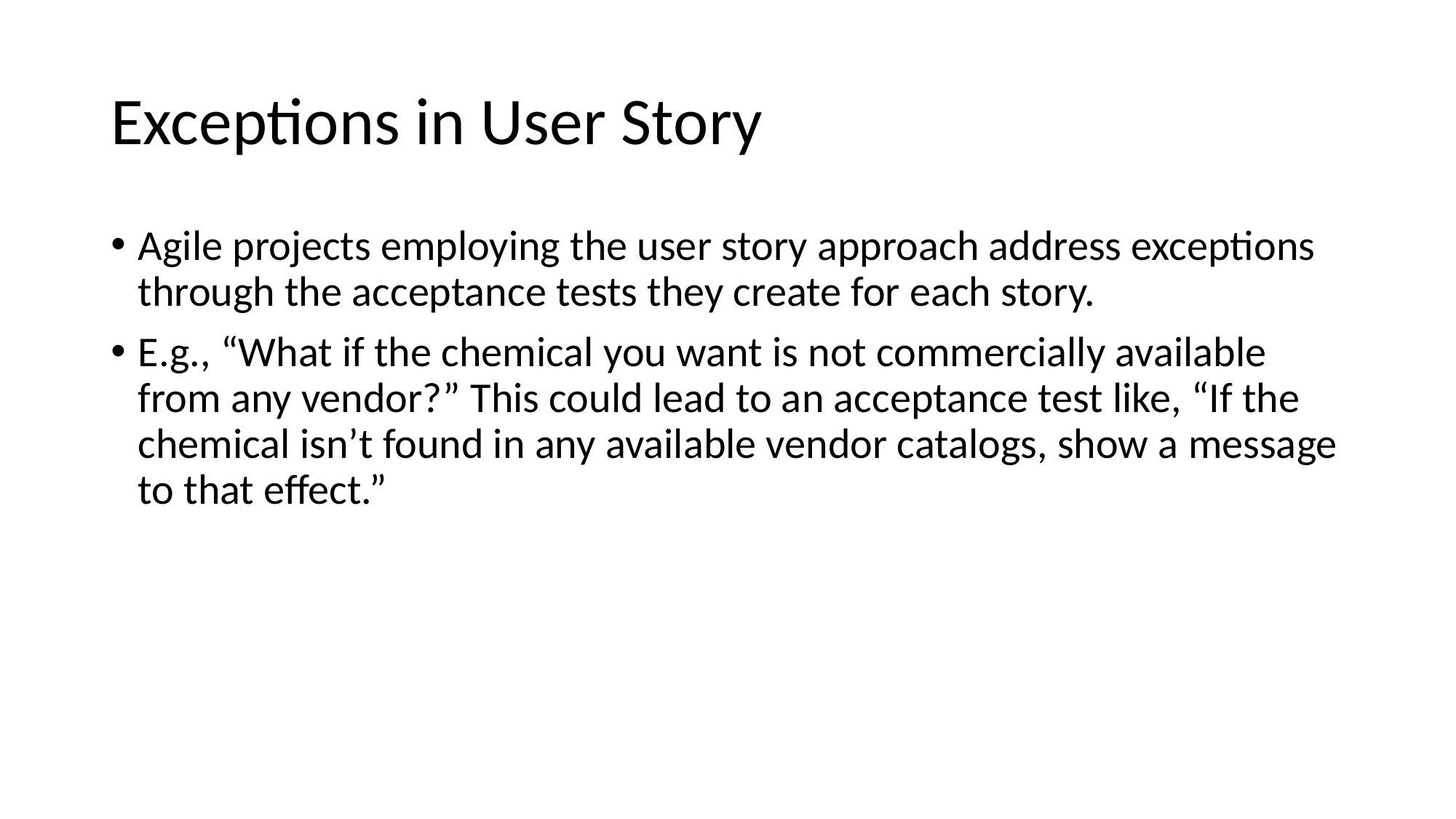

Exceptions in User Story
Agile projects employing the user story approach address exceptions through the acceptance tests they create for each story.
E.g., “What if the chemical you want is not commercially available from any vendor?” This could lead to an acceptance test like, “If the chemical isn’t found in any available vendor catalogs, show a message to that effect.”